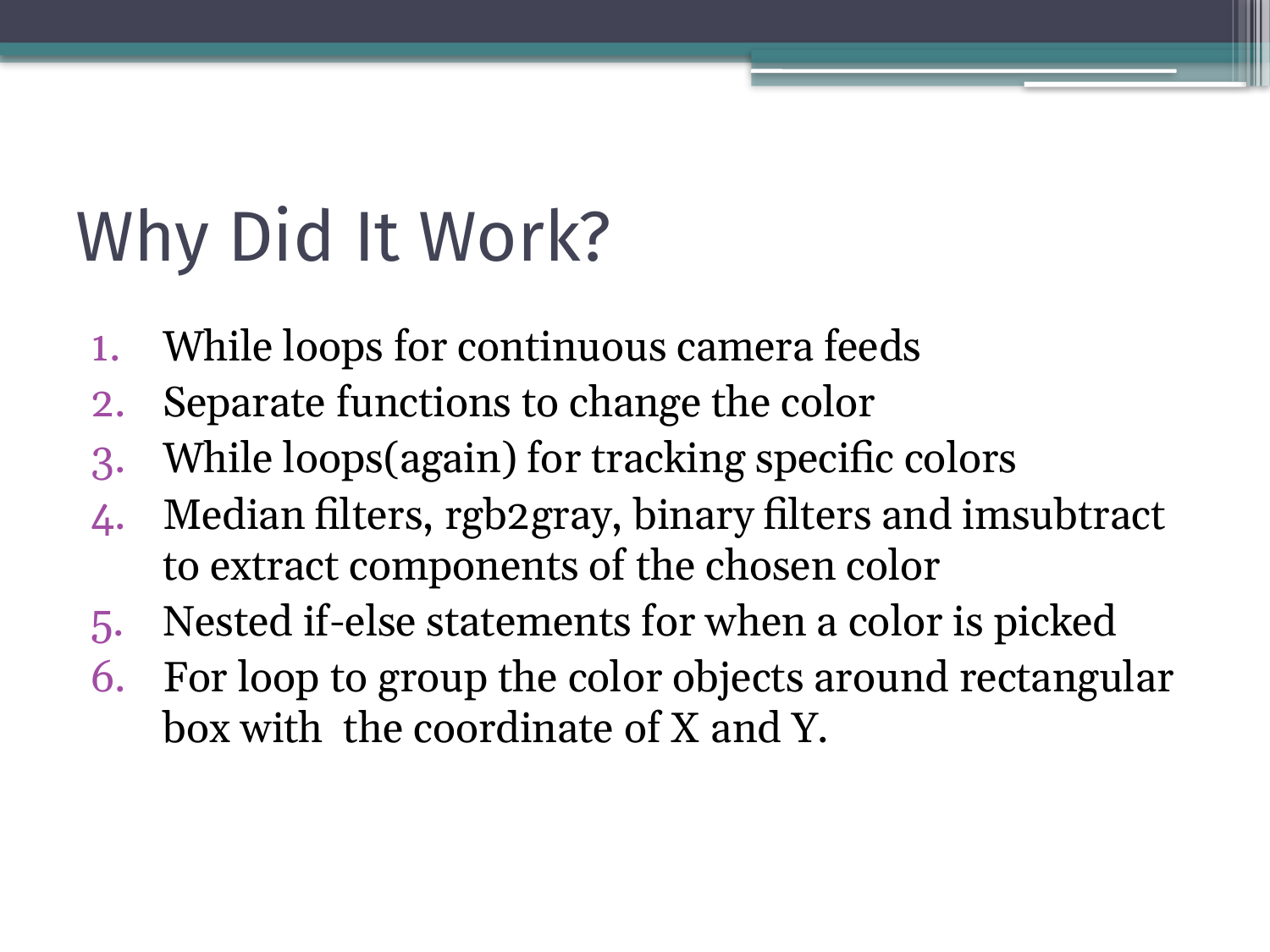

# Why Did It Work?
While loops for continuous camera feeds
Separate functions to change the color
While loops(again) for tracking specific colors
Median filters, rgb2gray, binary filters and imsubtract to extract components of the chosen color
Nested if-else statements for when a color is picked
For loop to group the color objects around rectangular box with  the coordinate of X and Y.